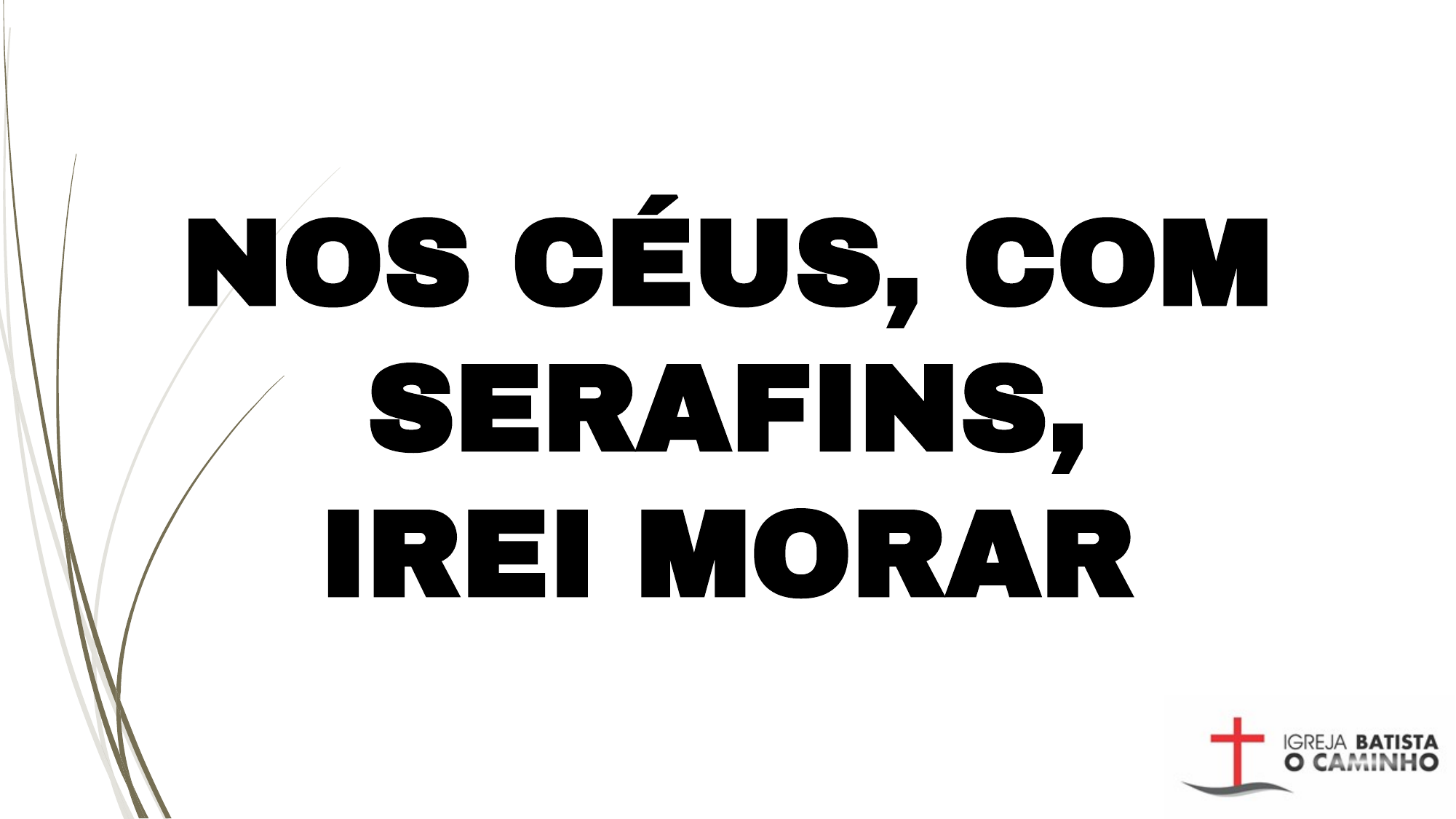

# NOS CÉUS, COM SERAFINS, IREI MORAR